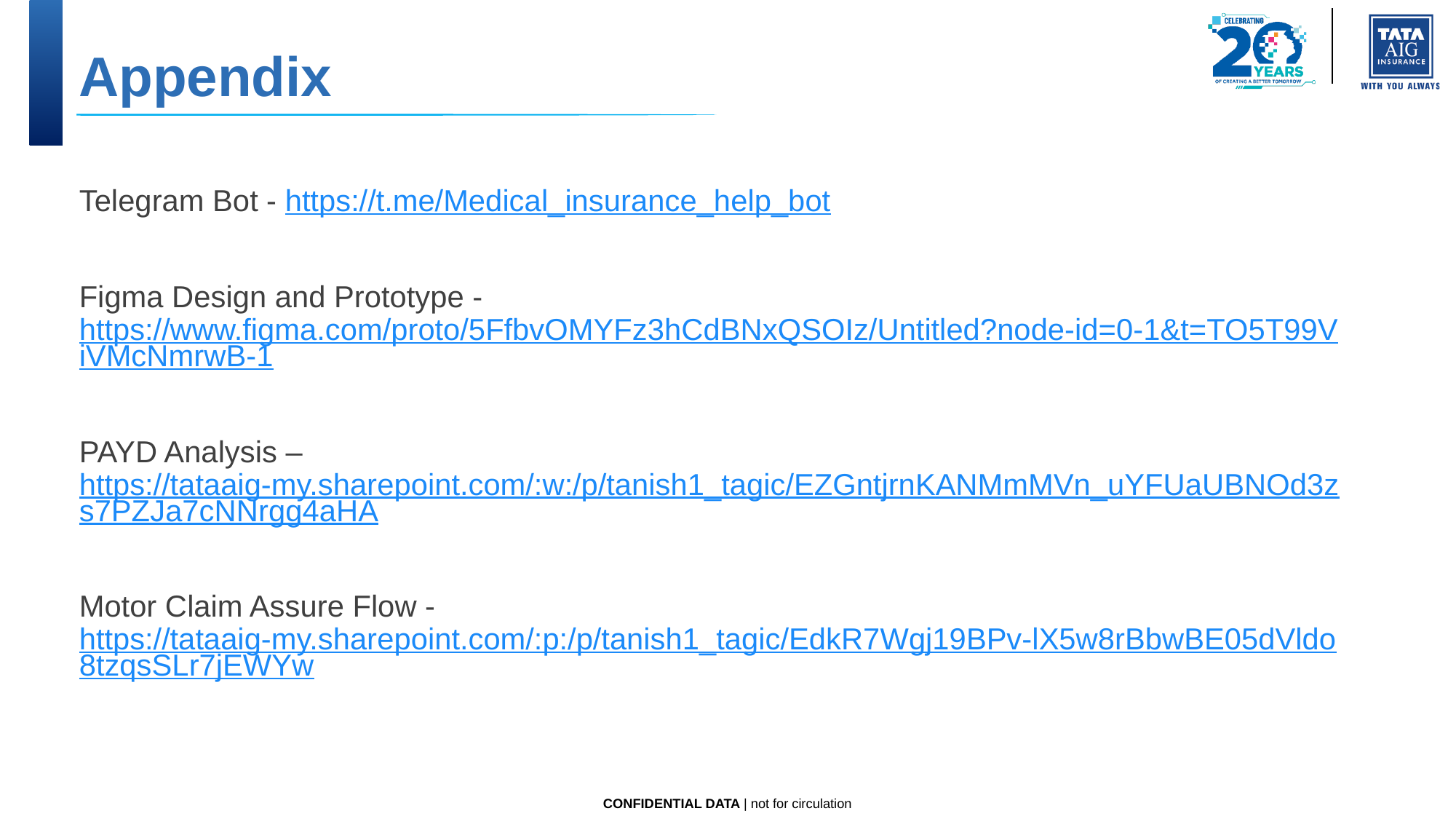

# Appendix
Telegram Bot - https://t.me/Medical_insurance_help_bot

Figma Design and Prototype - https://www.figma.com/proto/5FfbvOMYFz3hCdBNxQSOIz/Untitled?node-id=0-1&t=TO5T99ViVMcNmrwB-1

PAYD Analysis – https://tataaig-my.sharepoint.com/:w:/p/tanish1_tagic/EZGntjrnKANMmMVn_uYFUaUBNOd3zs7PZJa7cNNrgg4aHA

Motor Claim Assure Flow - https://tataaig-my.sharepoint.com/:p:/p/tanish1_tagic/EdkR7Wgj19BPv-lX5w8rBbwBE05dVldo8tzqsSLr7jEWYw